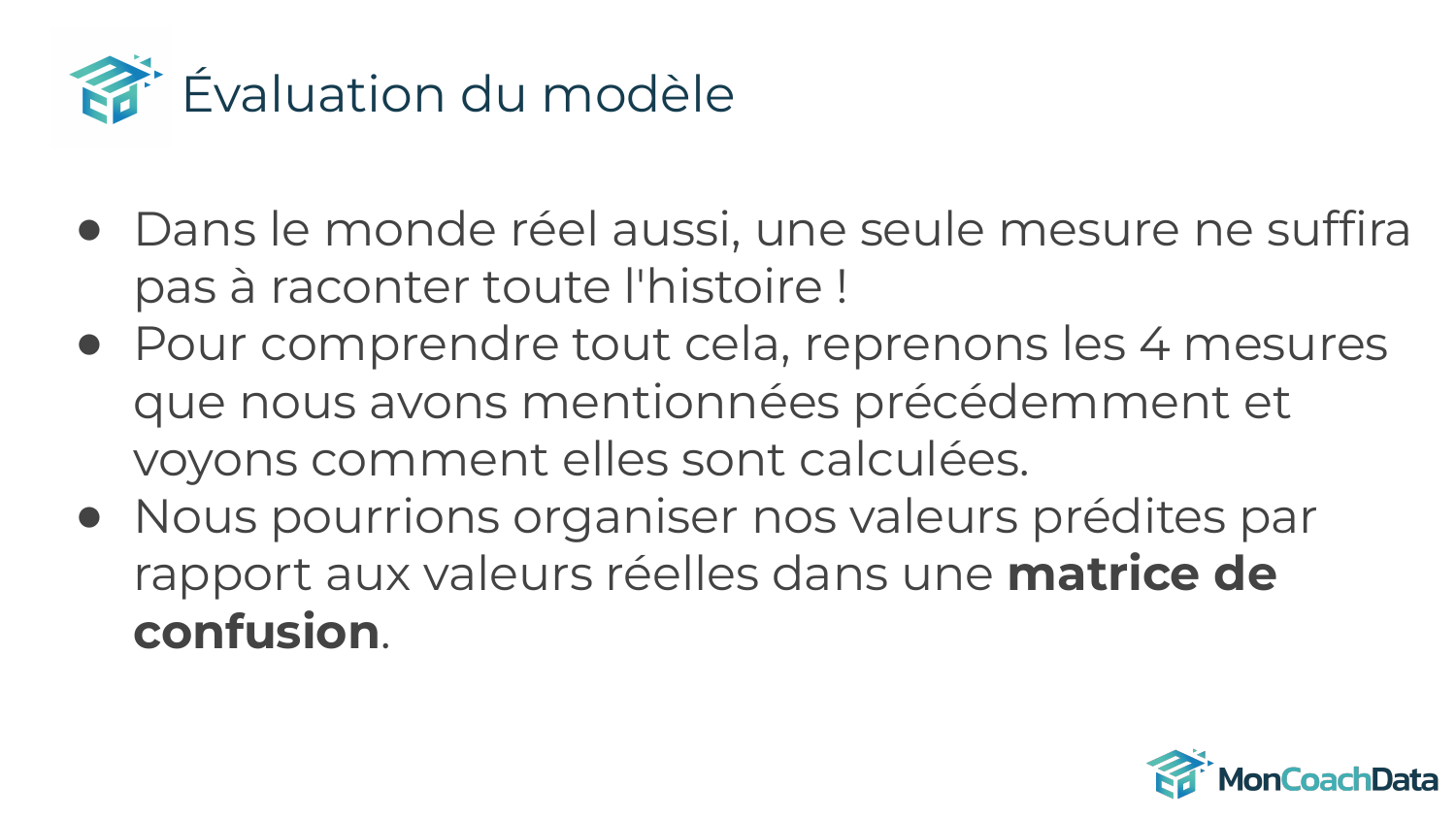

# Évaluation du modèle

Dans le monde réel aussi, une seule mesure ne suffira pas à raconter toute l'histoire !
Pour comprendre tout cela, reprenons les 4 mesures que nous avons mentionnées précédemment et voyons comment elles sont calculées.
Nous pourrions organiser nos valeurs prédites par rapport aux valeurs réelles dans une matrice de confusion.